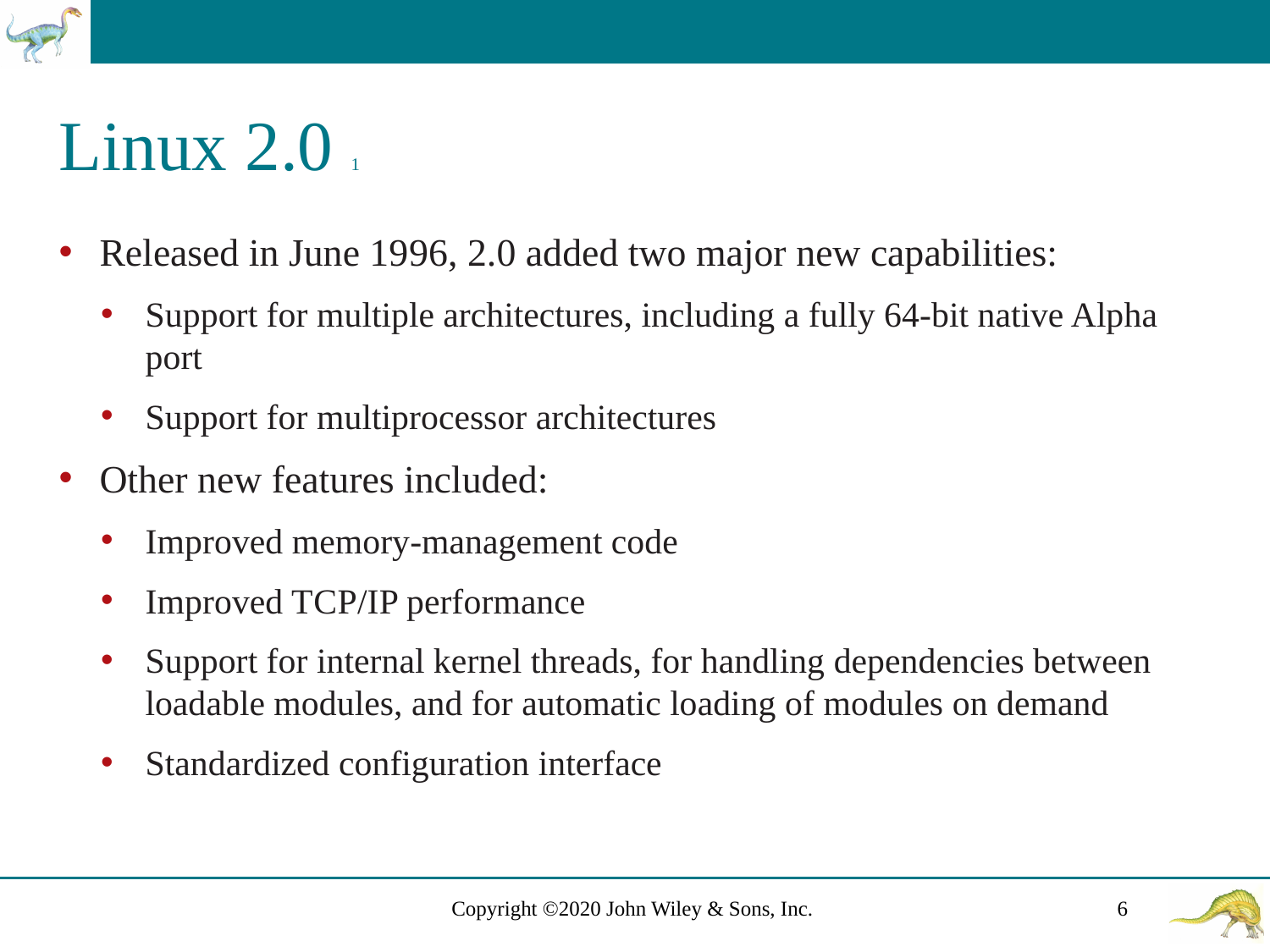

# Linux 2.0 1
Released in June 19 96, 2.0 added two major new capabilities:
Support for multiple architectures, including a fully 64-bit native Alpha port
Support for multiprocessor architectures
Other new features included:
Improved memory-management code
Improved T C P/I P performance
Support for internal kernel threads, for handling dependencies between loadable modules, and for automatic loading of modules on demand
Standardized configuration interface
Copyright ©2020 John Wiley & Sons, Inc.
6